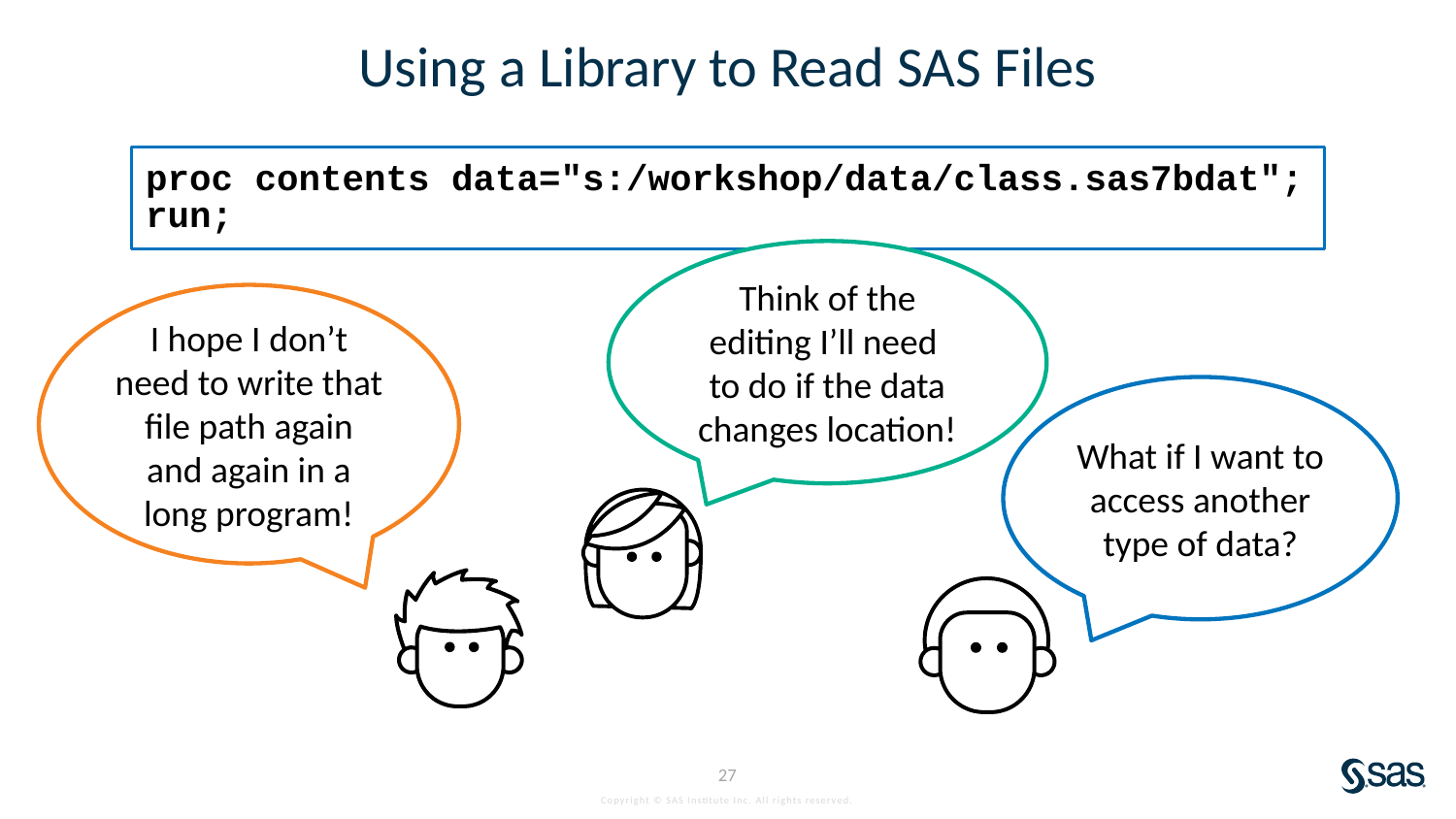

# Using a Library to Read SAS Files
proc contents data="s:/workshop/data/class.sas7bdat";
run;
Think of the editing I’ll need
to do if the data changes location!
I hope I don’t need to write that file path again and again in a long program!
What if I want to access another type of data?